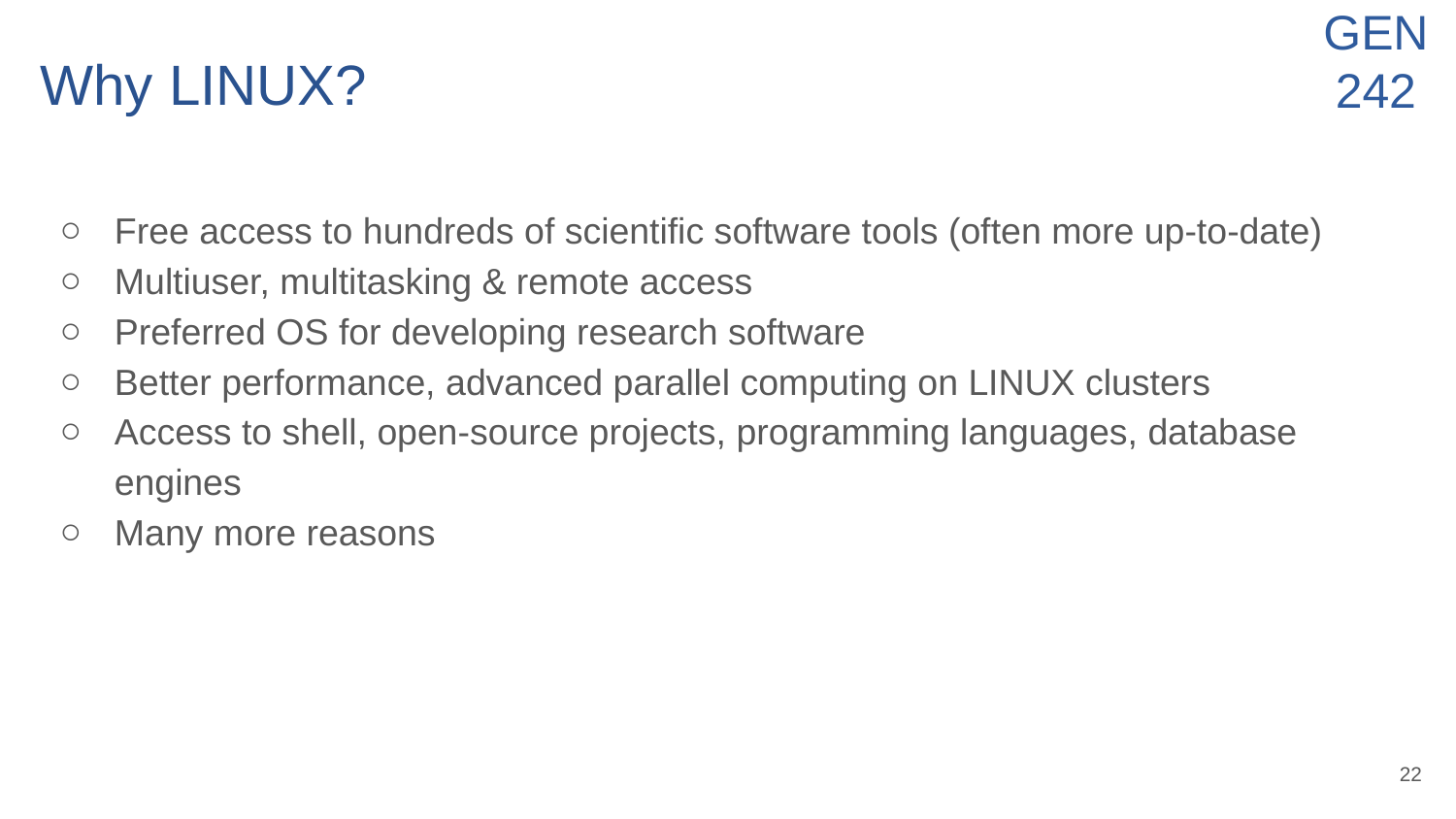

# Why LINUX?
Free access to hundreds of scientific software tools (often more up-to-date)
Multiuser, multitasking & remote access
Preferred OS for developing research software
Better performance, advanced parallel computing on LINUX clusters
Access to shell, open-source projects, programming languages, database engines
Many more reasons

22